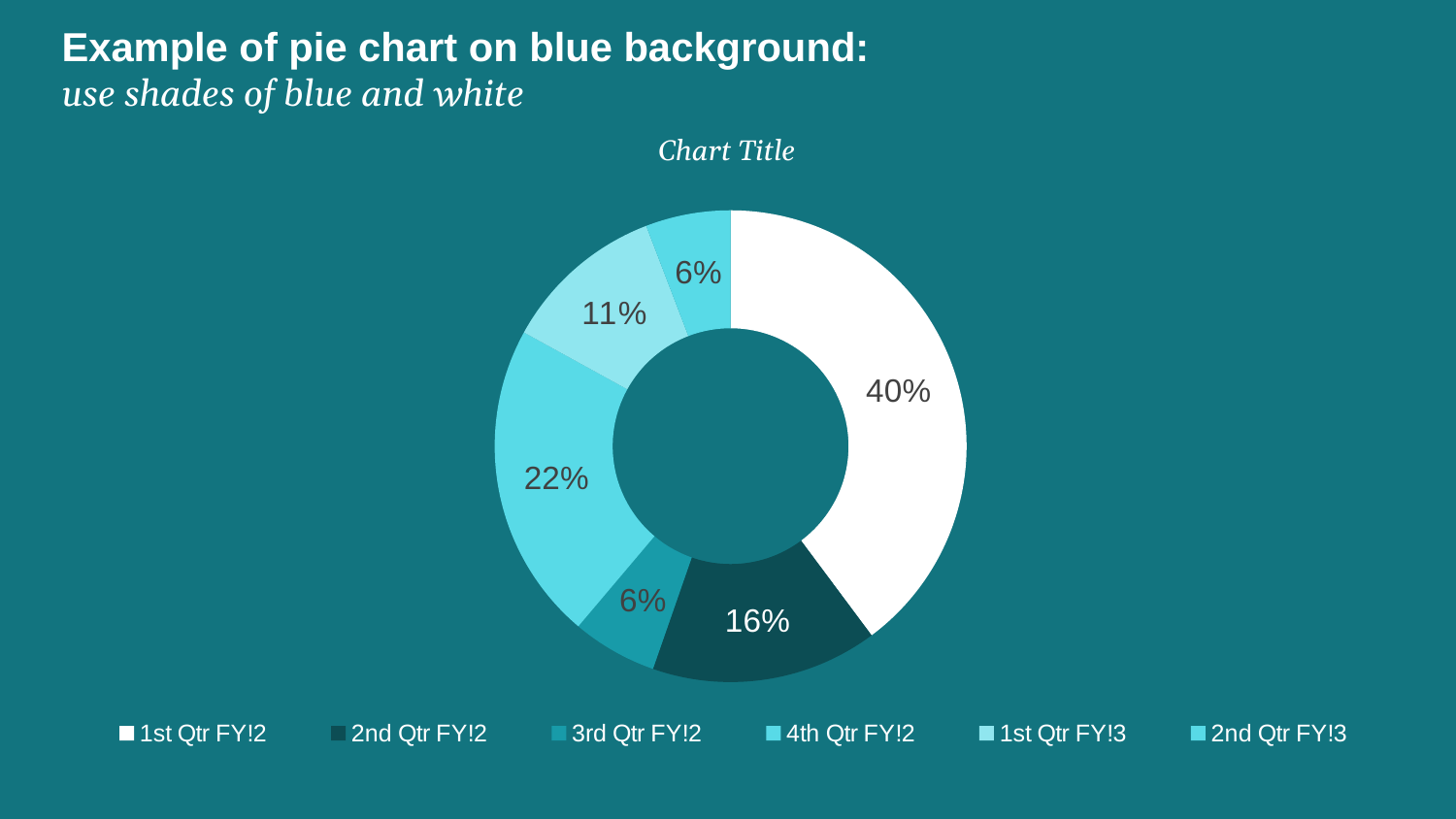

# Example of pie chart on blue background: use shades of blue and white
Chart Title

### Chart

| Category | Sales |
|---|---|
| 1st Qtr FY!2 | 8.2 |
| 2nd Qtr FY!2 | 3.2 |
| 3rd Qtr FY!2 | 1.2 |
| 4th Qtr FY!2 | 4.5 |
| 1st Qtr FY!3 | 2.3 |
| 2nd Qtr FY!3 | 1.2 |